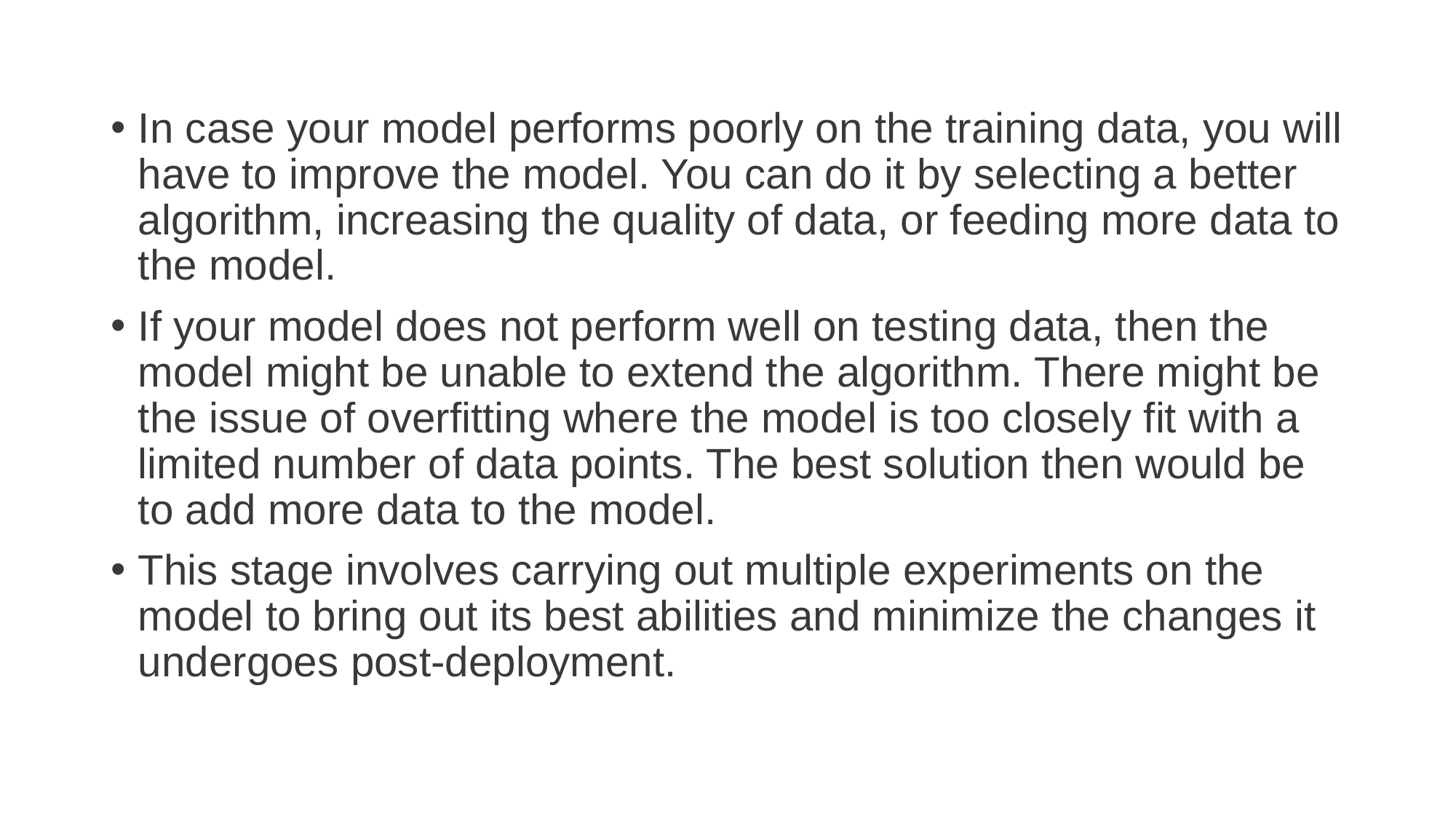

In case your model performs poorly on the training data, you will have to improve the model. You can do it by selecting a better algorithm, increasing the quality of data, or feeding more data to the model.
If your model does not perform well on testing data, then the model might be unable to extend the algorithm. There might be the issue of overfitting where the model is too closely fit with a limited number of data points. The best solution then would be to add more data to the model.
This stage involves carrying out multiple experiments on the model to bring out its best abilities and minimize the changes it undergoes post-deployment.